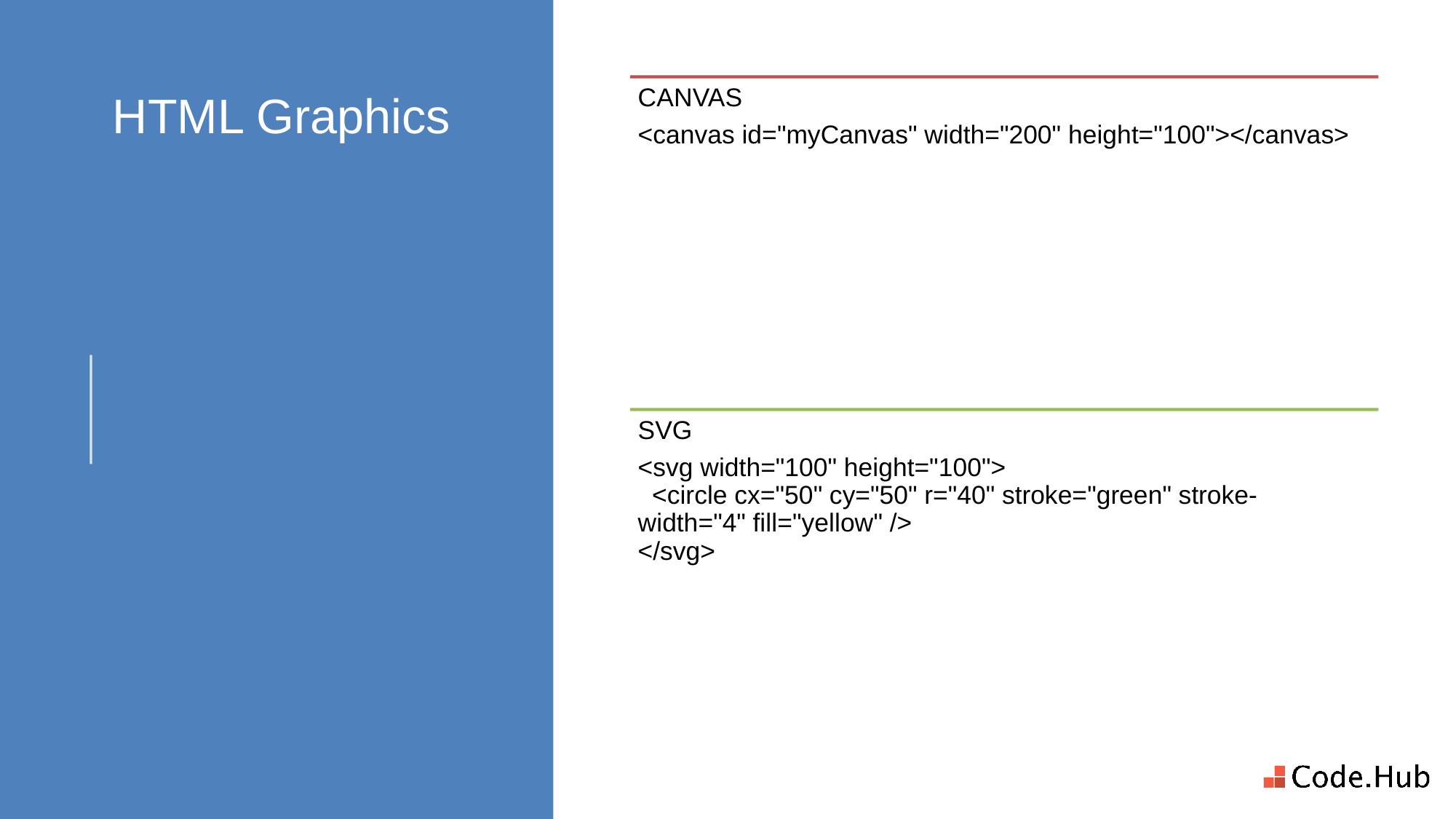

CANVAS
<canvas id="myCanvas" width="200" height="100"></canvas>
SVG
<svg width="100" height="100">
  <circle cx="50" cy="50" r="40" stroke="green" stroke-width="4" fill="yellow" />
</svg>
# HTML Graphics